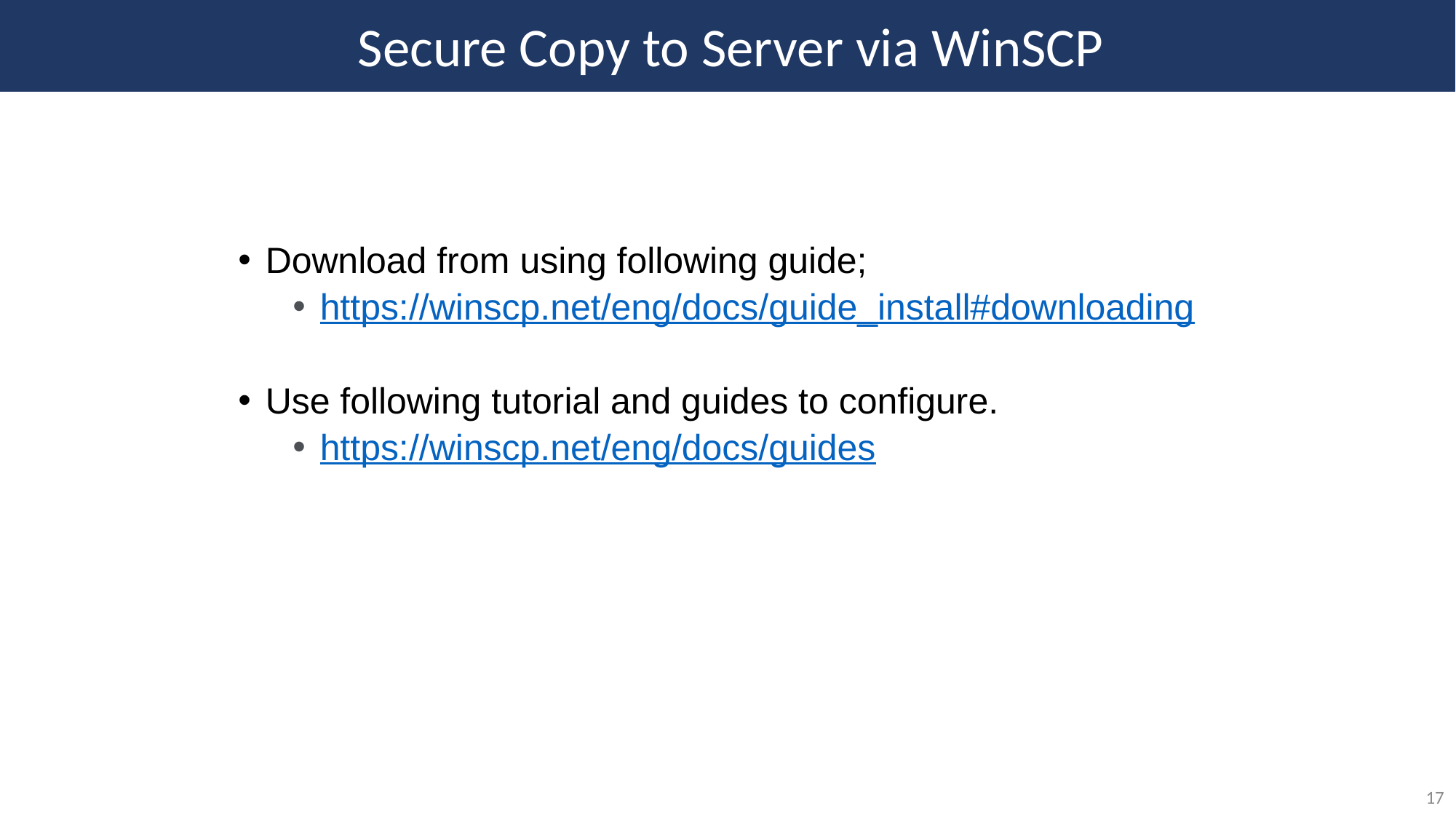

Secure Copy to Server via WinSCP

Download from using following guide;
https://winscp.net/eng/docs/guide_install#downloading

Use following tutorial and guides to configure.
https://winscp.net/eng/docs/guides

17